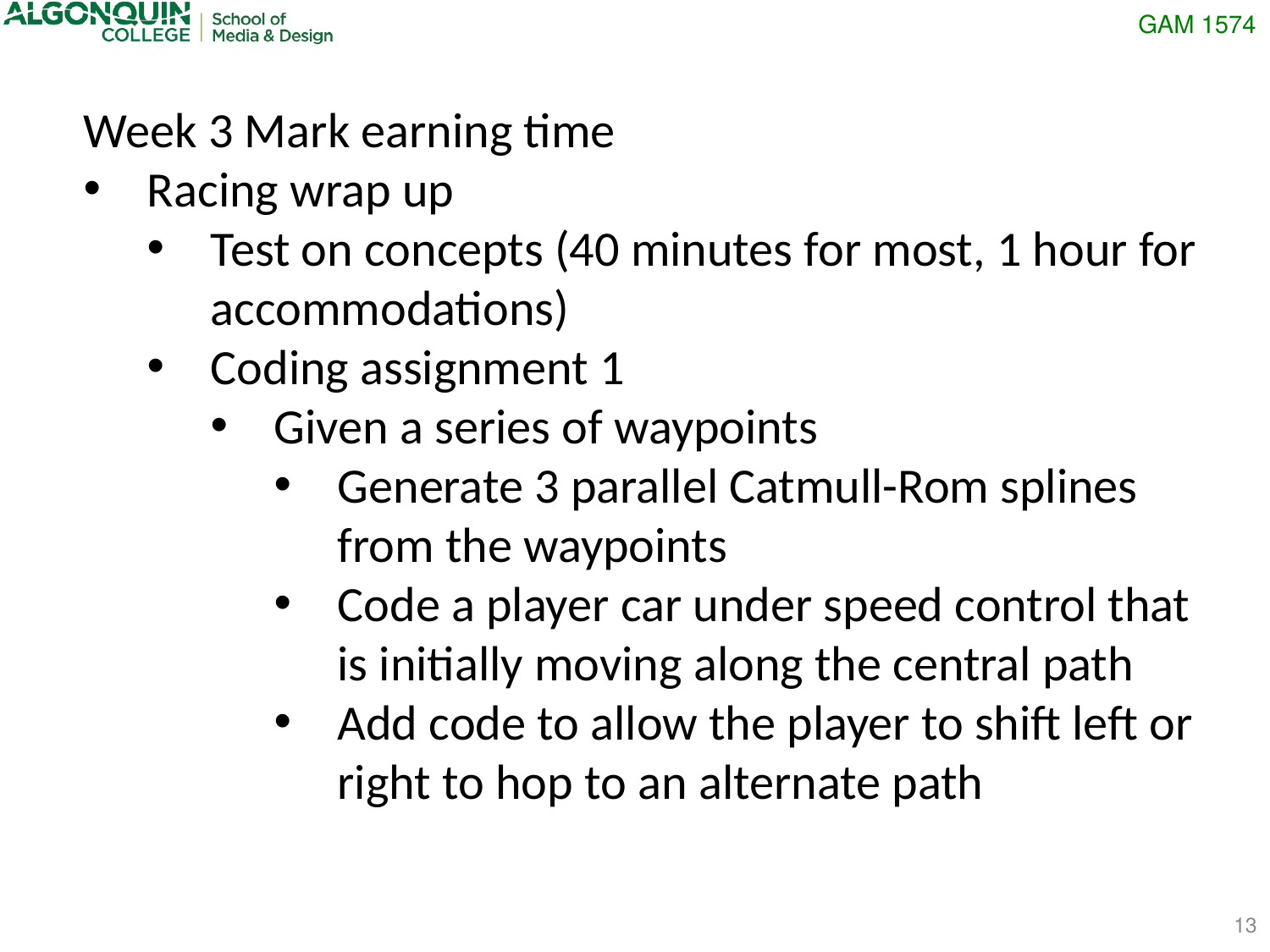

Week 3 Mark earning time
Racing wrap up
Test on concepts (40 minutes for most, 1 hour for accommodations)
Coding assignment 1
Given a series of waypoints
Generate 3 parallel Catmull-Rom splines from the waypoints
Code a player car under speed control that is initially moving along the central path
Add code to allow the player to shift left or right to hop to an alternate path

13